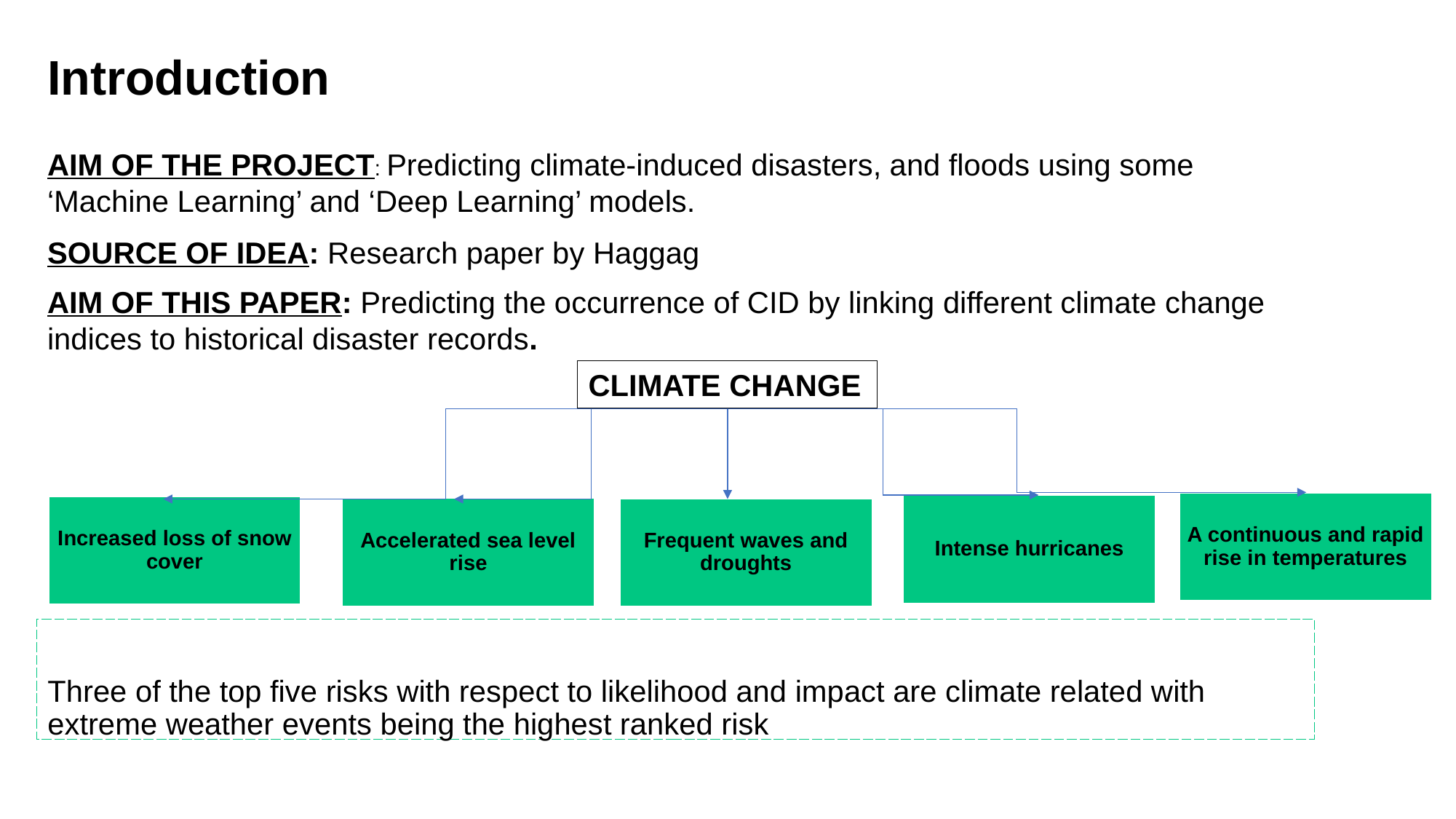

# Introduction
AIM OF THE PROJECT: Predicting climate-induced disasters, and floods using some ‘Machine Learning’ and ‘Deep Learning’ models.
SOURCE OF IDEA: Research paper by Haggag
AIM OF THIS PAPER: Predicting the occurrence of CID by linking different climate change indices to historical disaster records.
CLIMATE CHANGE
Accelerated sea level rise
Frequent waves and droughts
Intense hurricanes
A continuous and rapid rise in temperatures
Increased loss of snow cover

Three of the top five risks with respect to likelihood and impact are climate related with extreme weather events being the highest ranked risk